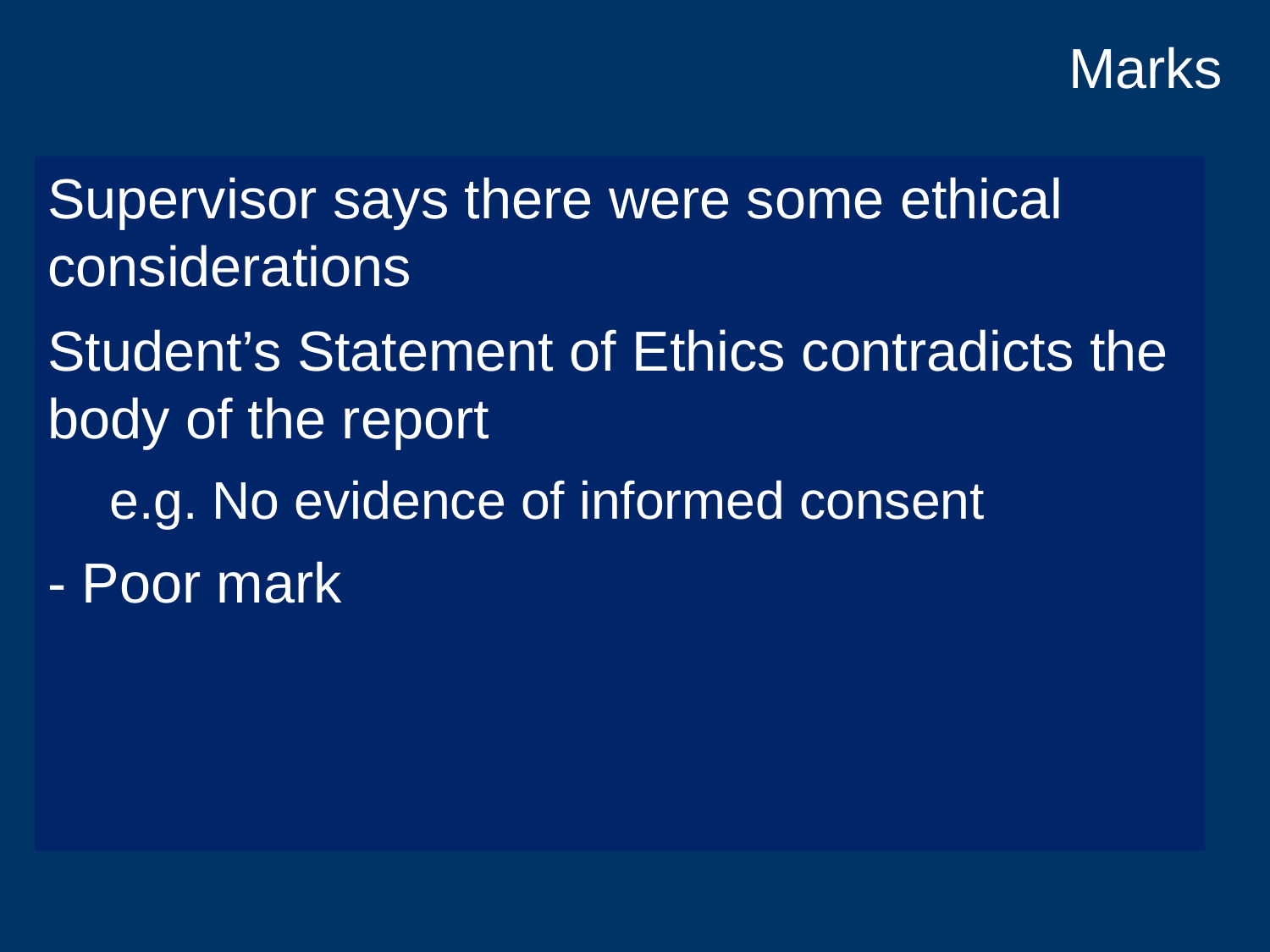

# Marks
Supervisor says there were some ethical considerations
Student’s Statement of Ethics contradicts the body of the report
e.g. No evidence of informed consent
- Poor mark